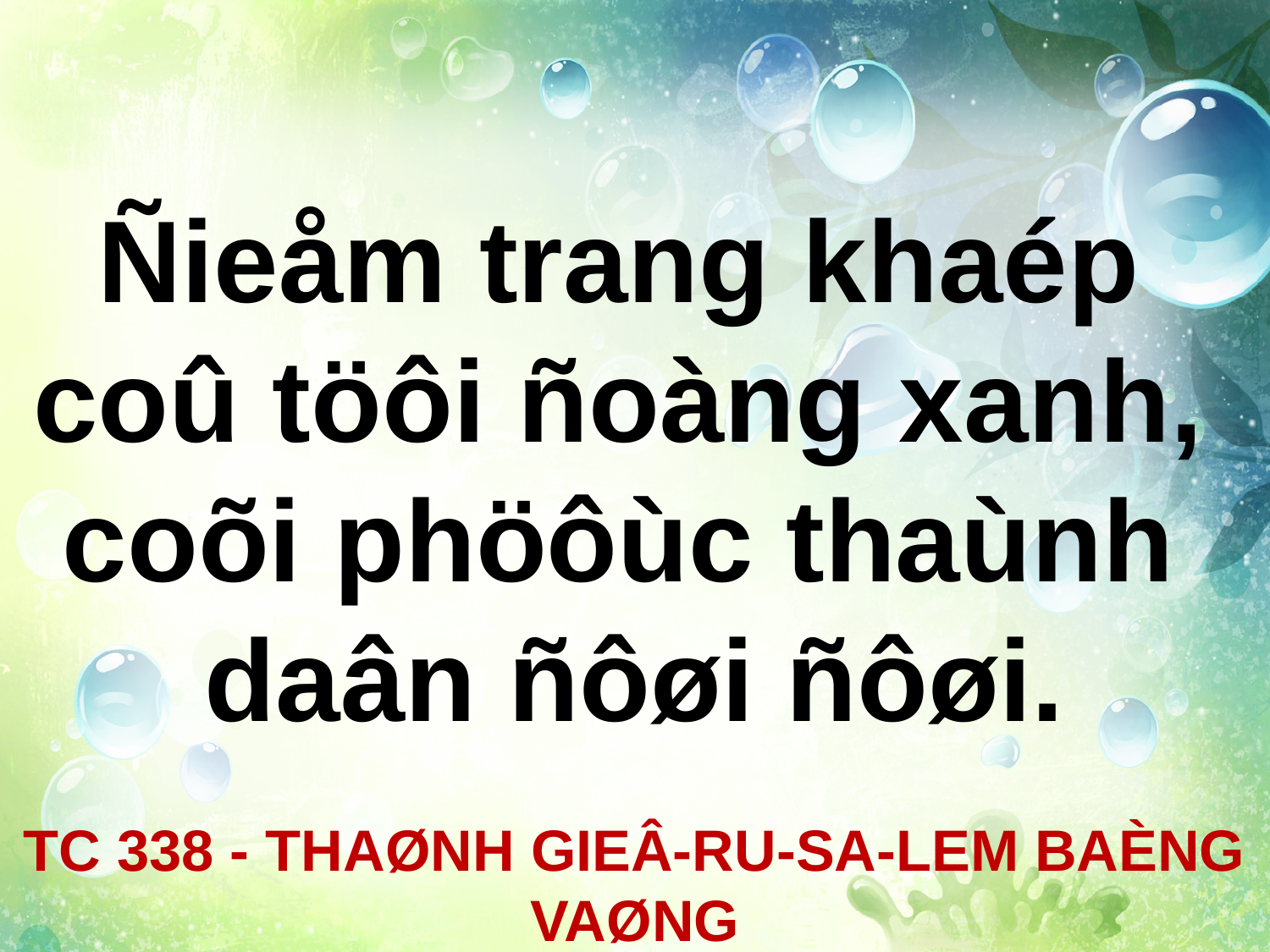

Ñieåm trang khaép
coû töôi ñoàng xanh,
coõi phöôùc thaùnh
daân ñôøi ñôøi.
TC 338 - THAØNH GIEÂ-RU-SA-LEM BAÈNG VAØNG